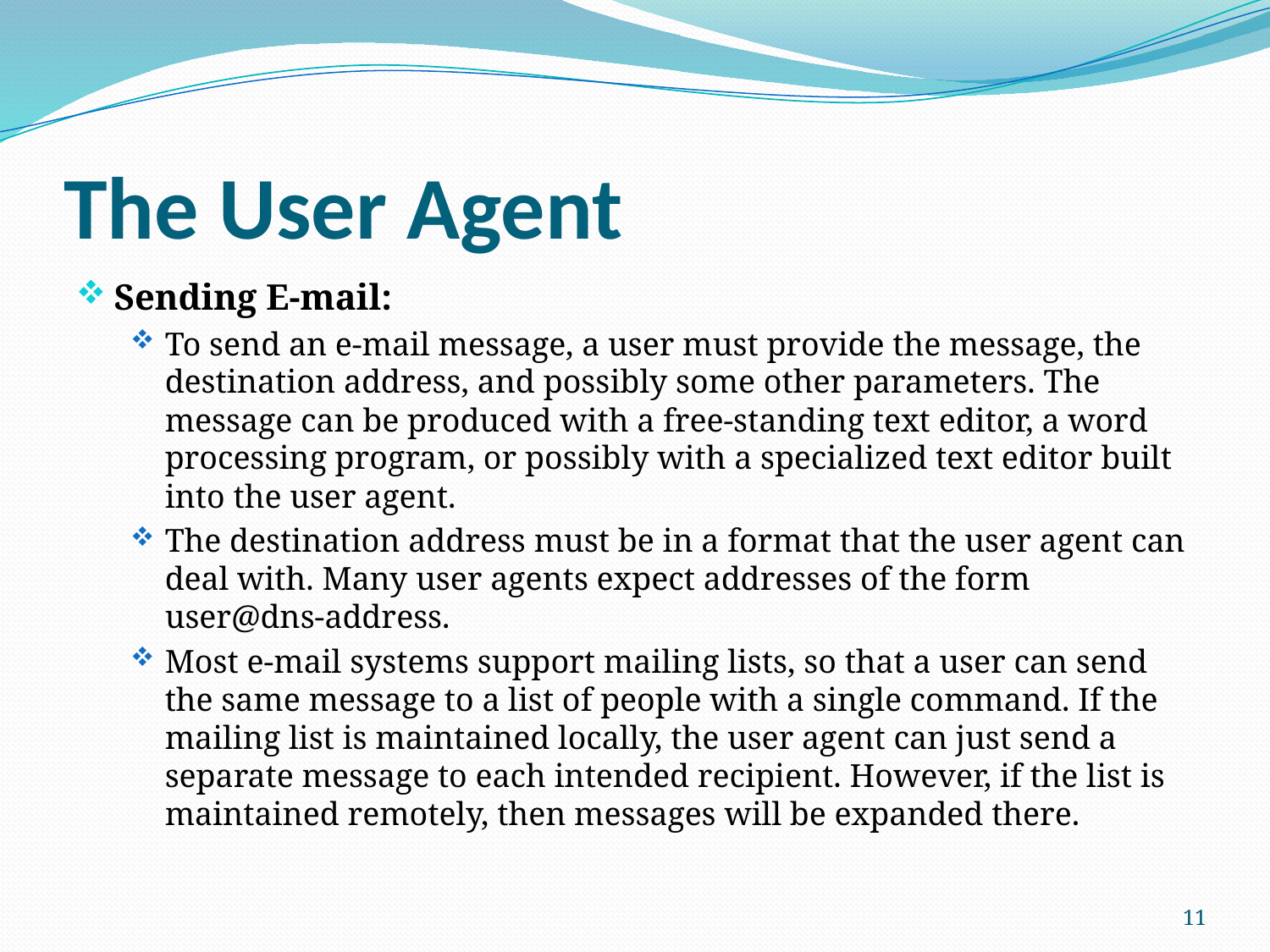

# The User Agent
Sending E-mail:
To send an e-mail message, a user must provide the message, the destination address, and possibly some other parameters. The message can be produced with a free-standing text editor, a word processing program, or possibly with a specialized text editor built into the user agent.
The destination address must be in a format that the user agent can deal with. Many user agents expect addresses of the form user@dns-address.
Most e-mail systems support mailing lists, so that a user can send the same message to a list of people with a single command. If the mailing list is maintained locally, the user agent can just send a separate message to each intended recipient. However, if the list is maintained remotely, then messages will be expanded there.

11